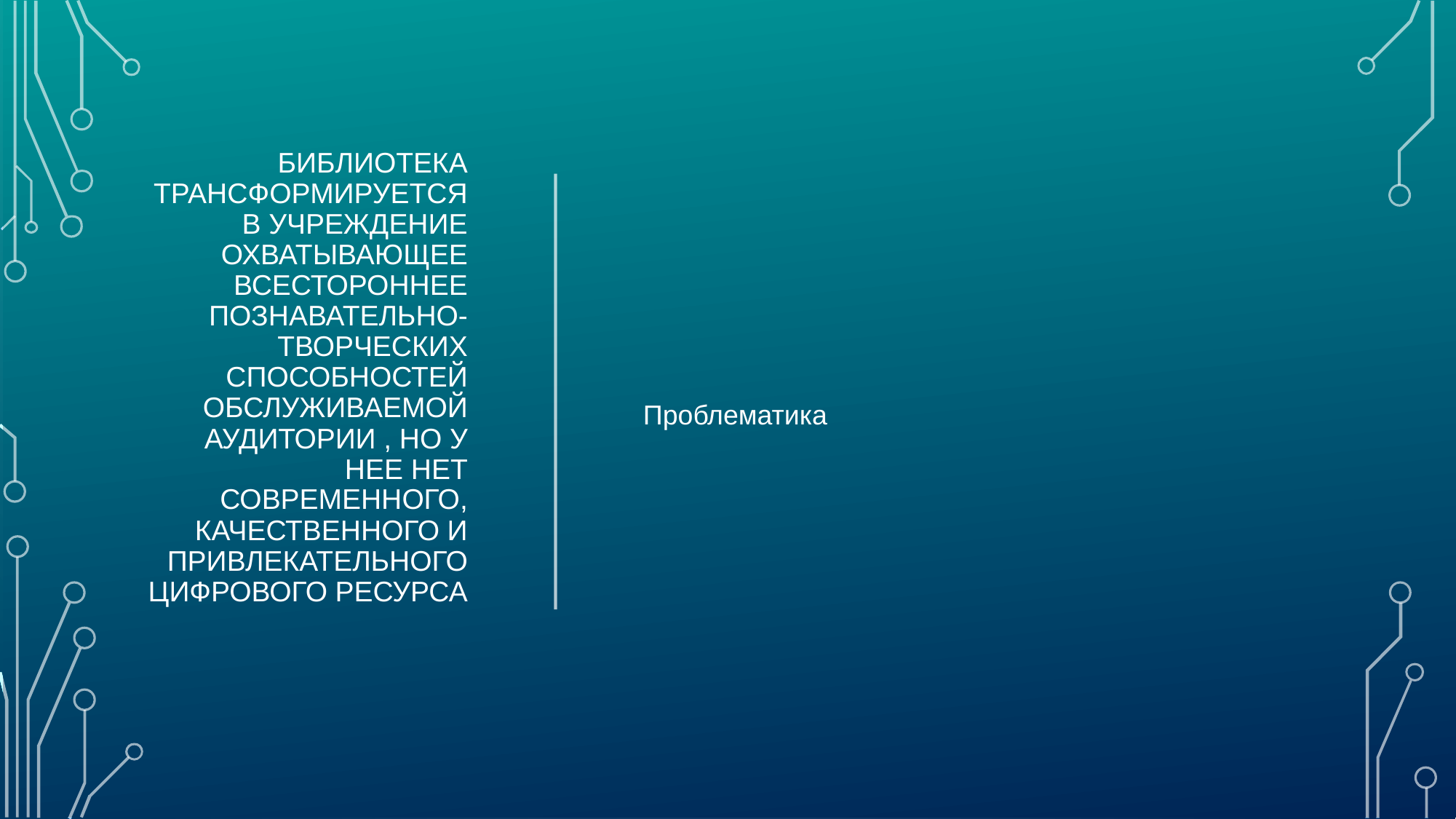

# библиотека трансформируется в учреждение охватывающее всестороннее познавательно-творческих способностей обслуживаемой аудитории , НО у нее нет современного, качественного и привлекательного цифрового ресурса
Проблематика